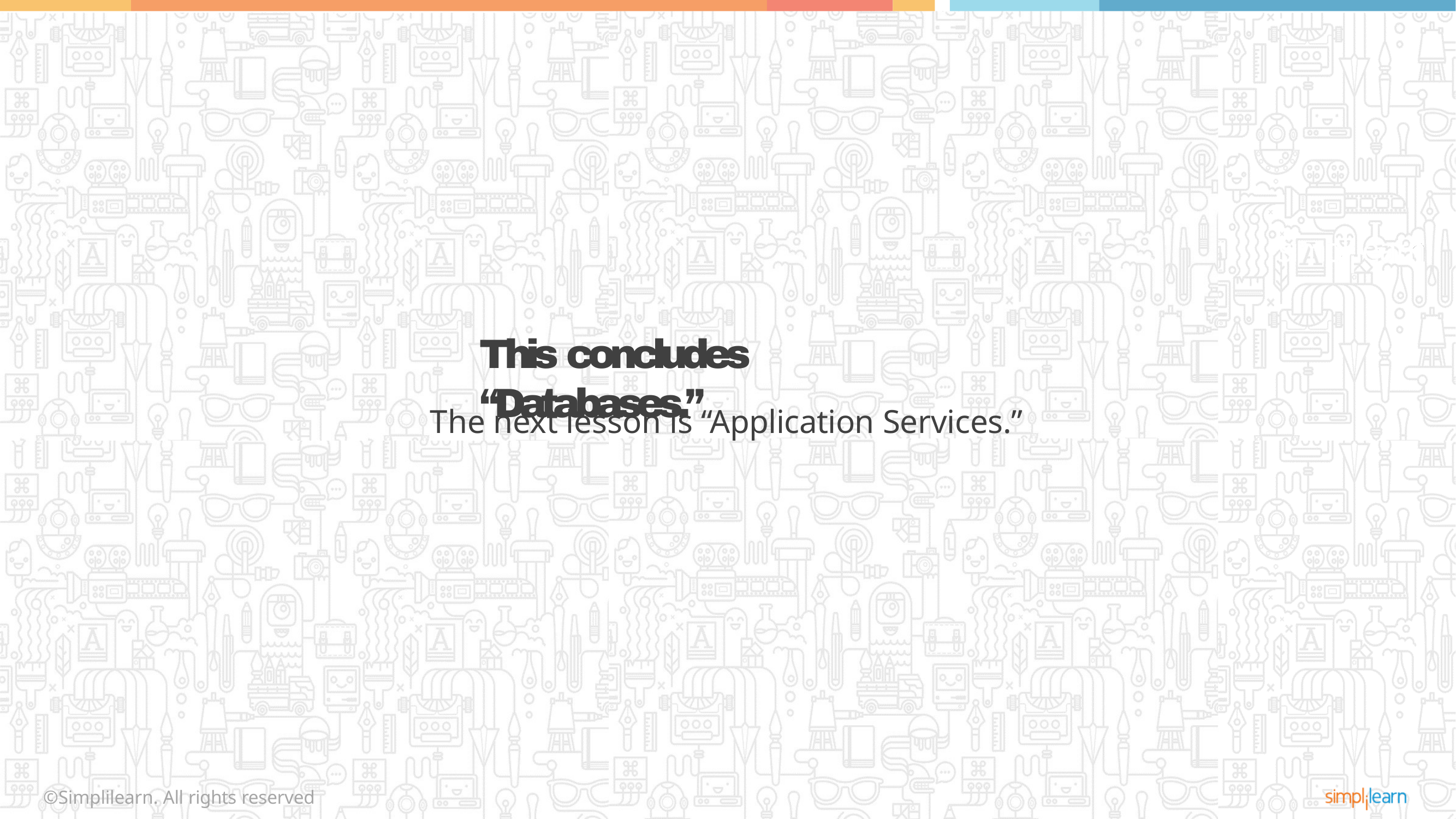

This concludes “Databases.”
The next lesson is “Application Services.”
©Simplilearn. All rights reserved
©Simplilearn. All rights reserved
126